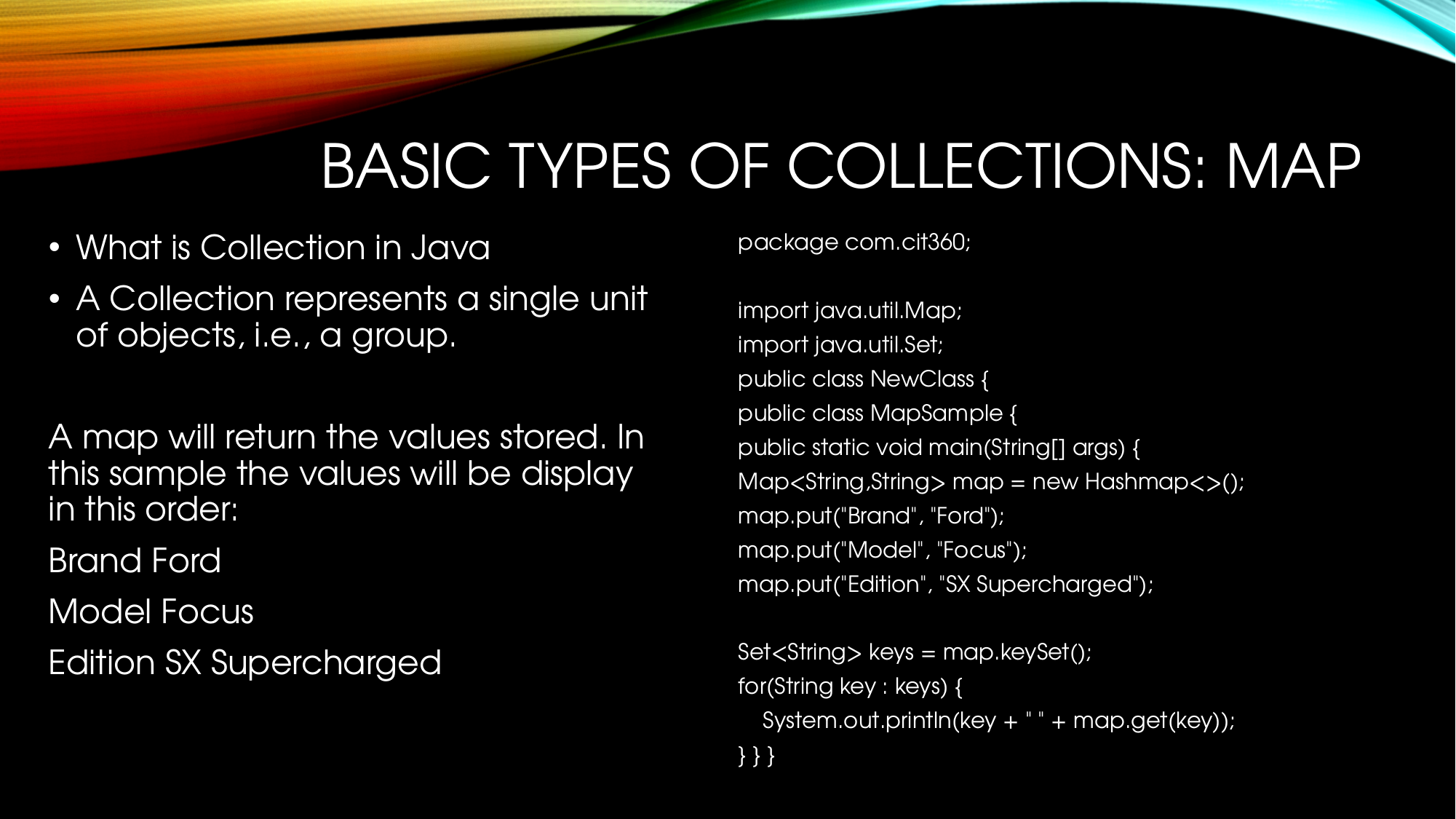

# basic types of collections: Map
What is Collection in Java
A Collection represents a single unit of objects, i.e., a group.

A map will return the values stored. In this sample the values will be display in this order:
Brand Ford
Model Focus
Edition SX Supercharged
package com.cit360;

import java.util.Map;
import java.util.Set;
public class NewClass {
public class MapSample {
public static void main(String[] args) {
Map<String,String> map = new Hashmap<>();
map.put("Brand", "Ford");
map.put("Model", "Focus");
map.put("Edition", "SX Supercharged");

Set<String> keys = map.keySet();
for(String key : keys) {
    System.out.println(key + " " + map.get(key));
} } }